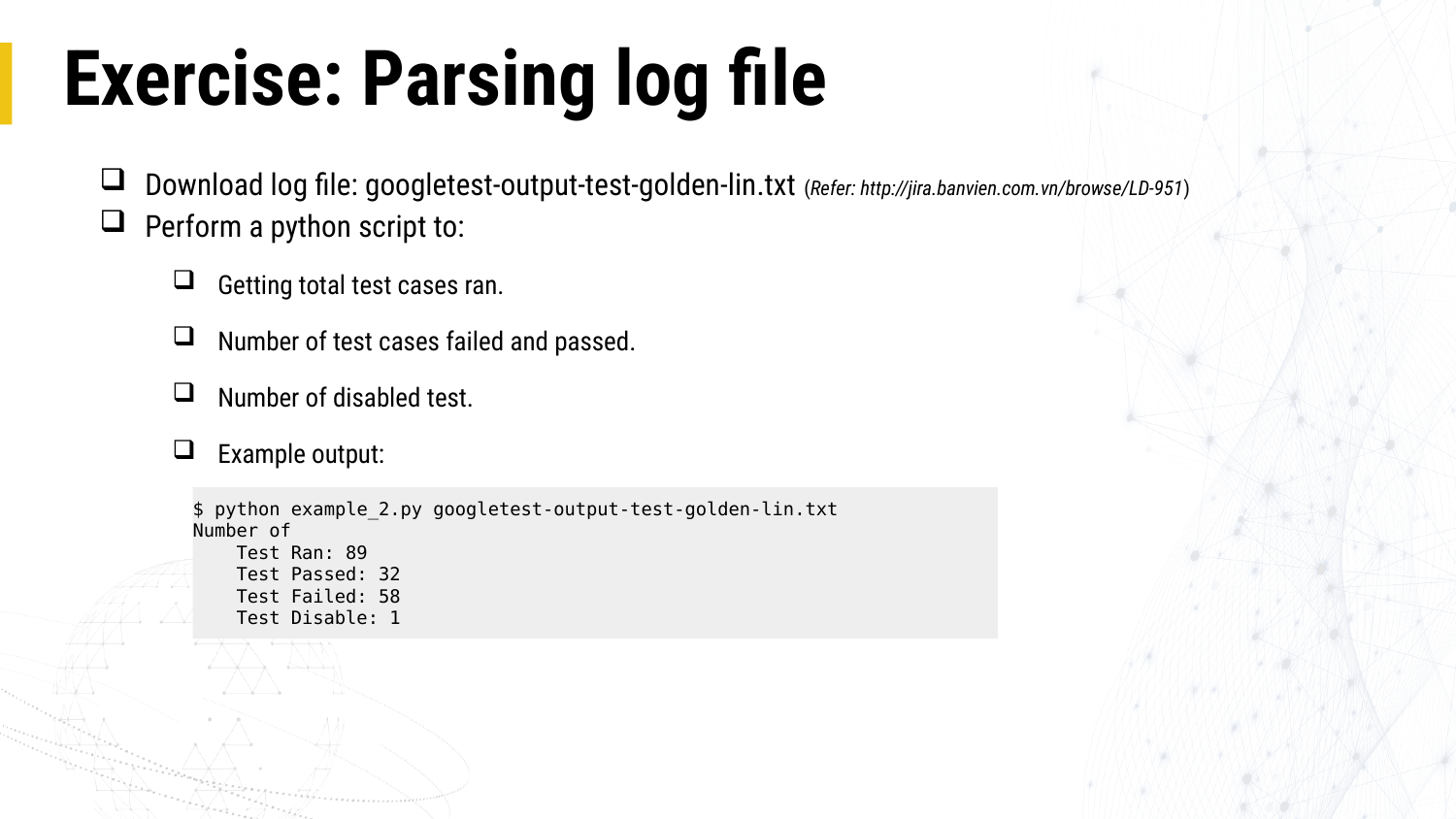

# Exercise: Parsing log file
Download log file: googletest-output-test-golden-lin.txt (Refer: http://jira.banvien.com.vn/browse/LD-951)
Perform a python script to:
Getting total test cases ran.
Number of test cases failed and passed.
Number of disabled test.
Example output:
$ python example_2.py googletest-output-test-golden-lin.txt
Number of
    Test Ran: 89
    Test Passed: 32
    Test Failed: 58
    Test Disable: 1